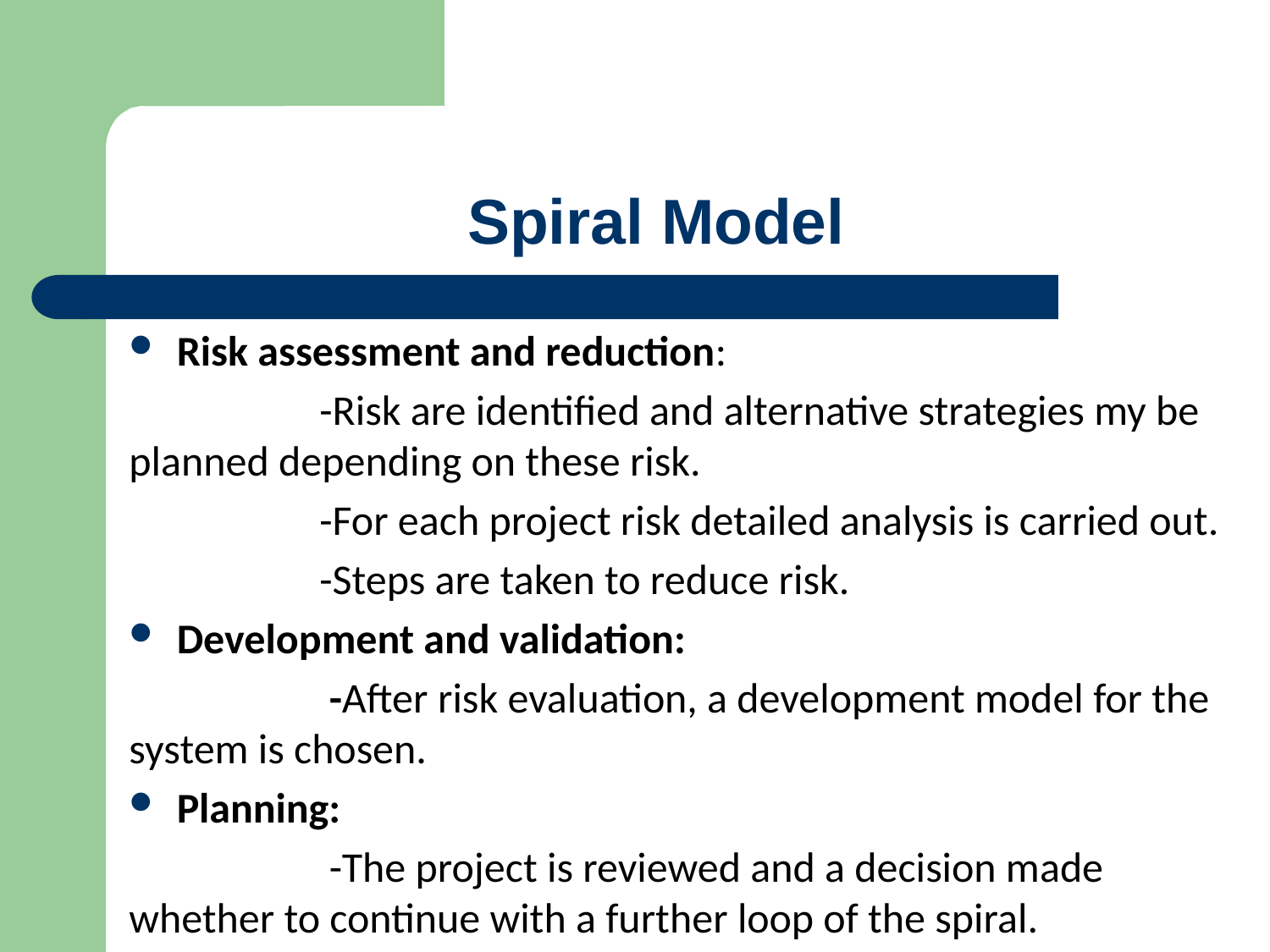

# Spiral Model
Risk assessment and reduction:
                    -Risk are identified and alternative strategies my be planned depending on these risk.
                    -For each project risk detailed analysis is carried out.
                    -Steps are taken to reduce risk.
Development and validation:
                     -After risk evaluation, a development model for the system is chosen.
Planning:
                     -The project is reviewed and a decision made whether to continue with a further loop of the spiral.